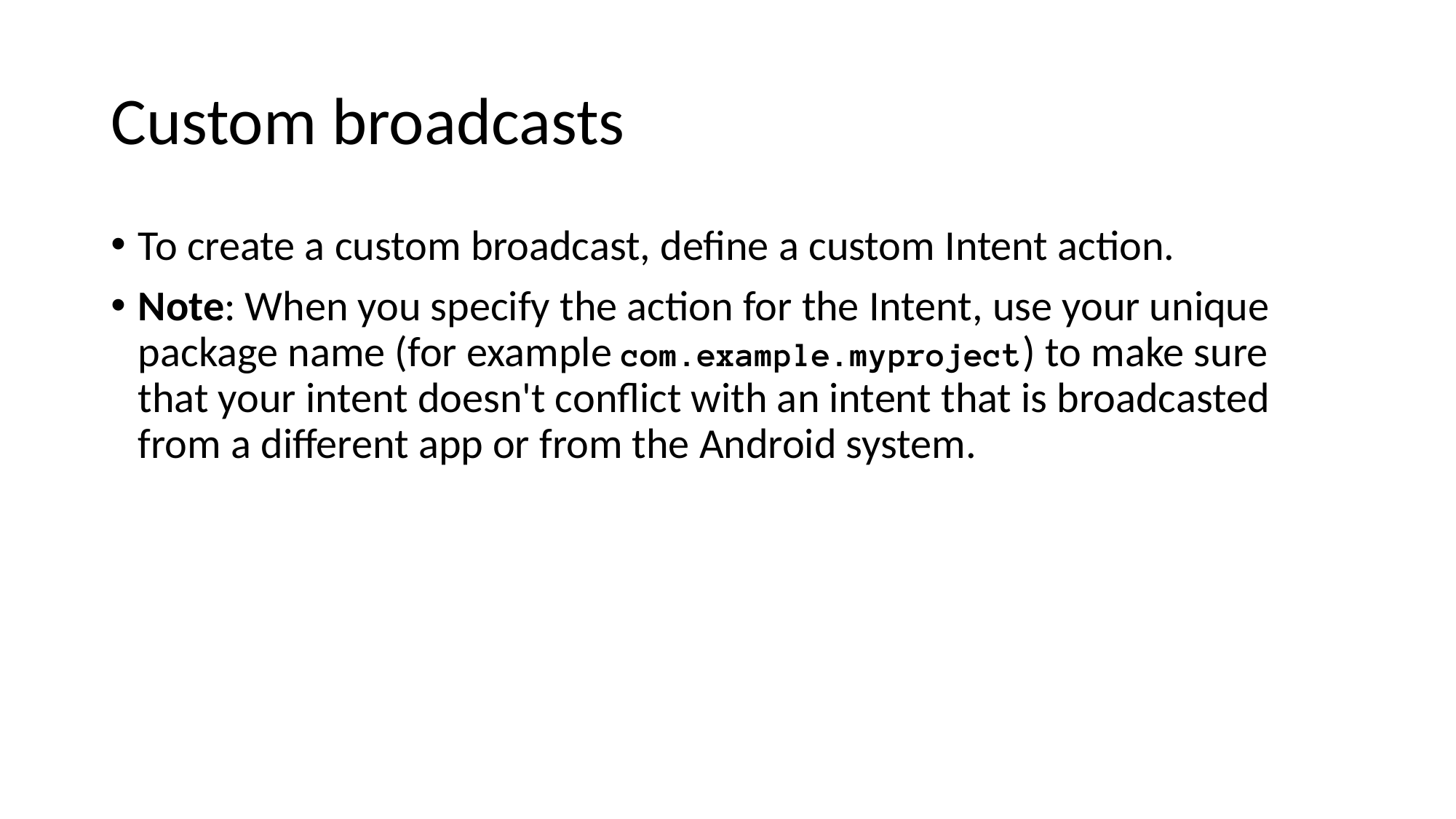

# Custom broadcasts
To create a custom broadcast, define a custom Intent action.
Note: When you specify the action for the Intent, use your unique package name (for example com.example.myproject) to make sure that your intent doesn't conflict with an intent that is broadcasted from a different app or from the Android system.